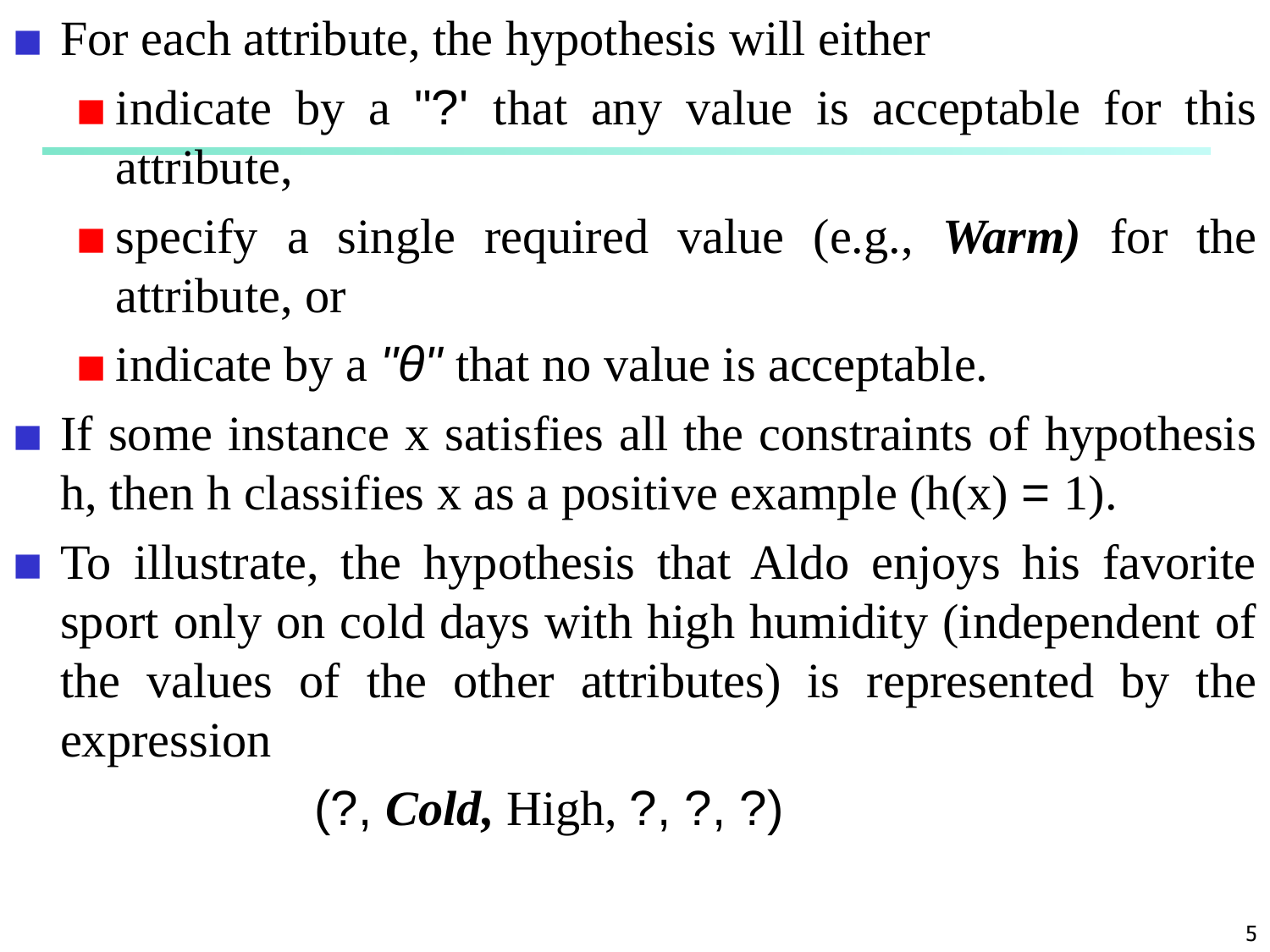

For each attribute, the hypothesis will either
indicate by a "?' that any value is acceptable for this attribute,
specify a single required value (e.g., Warm) for the attribute, or
indicate by a "θ" that no value is acceptable.
If some instance x satisfies all the constraints of hypothesis h, then h classifies x as a positive example (h(x) = 1).
To illustrate, the hypothesis that Aldo enjoys his favorite sport only on cold days with high humidity (independent of the values of the other attributes) is represented by the expression
			(?, Cold, High, ?, ?, ?)

#
5